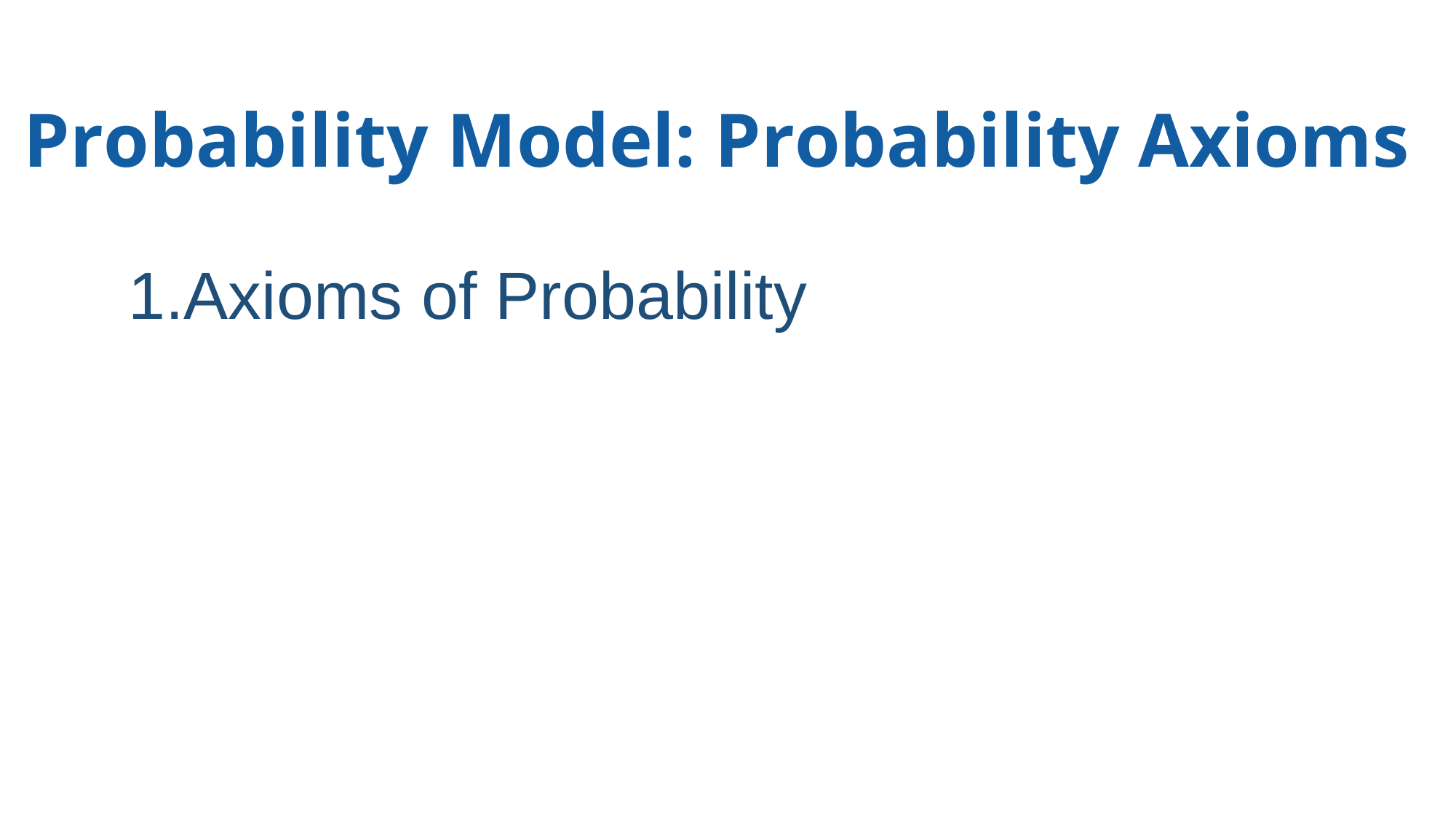

Probability Model: Probability Axioms
Axioms of Probability